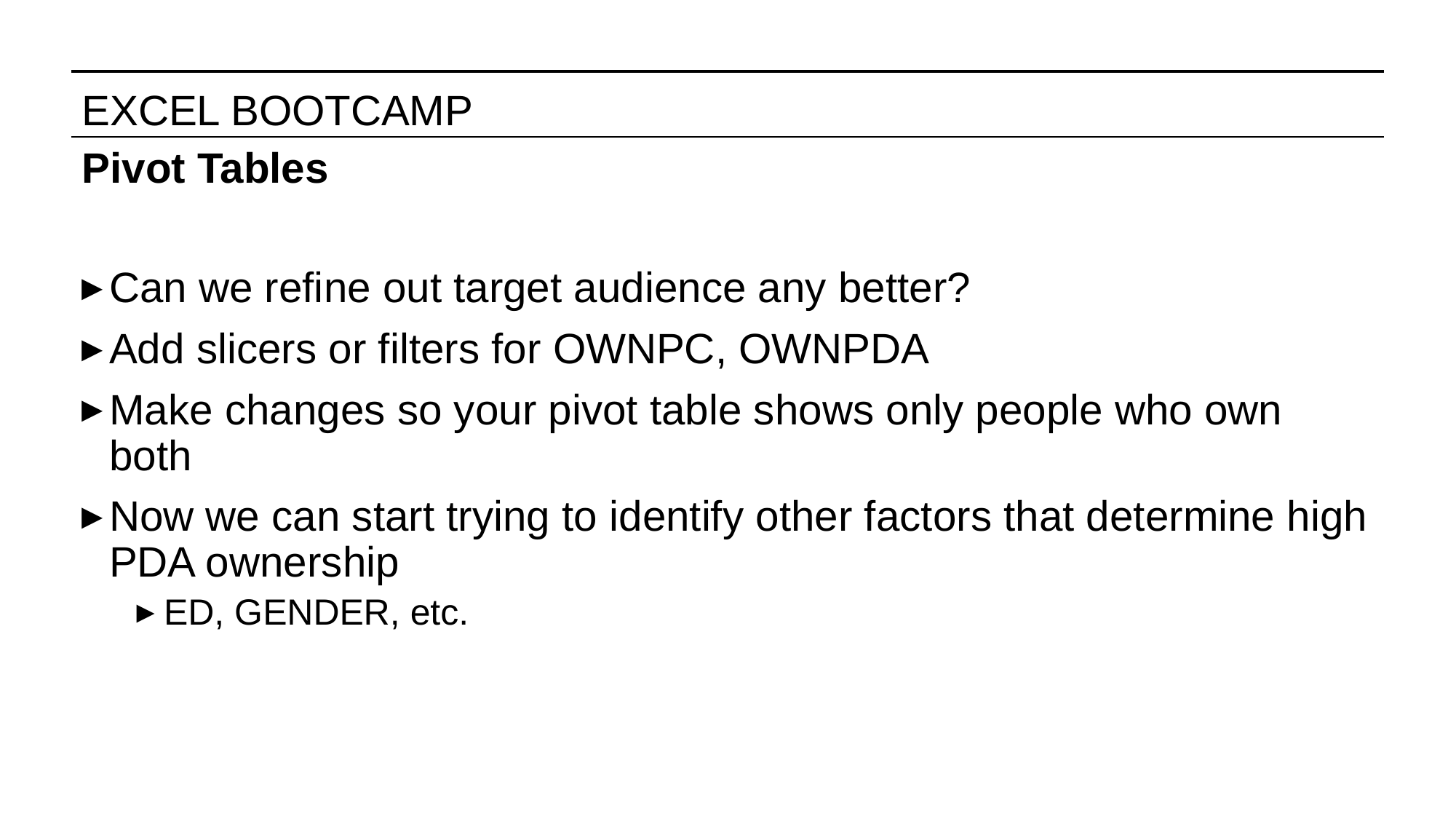

# EXCEL BOOTCAMP
Pivot Tables
Can we refine out target audience any better?
Add slicers or filters for OWNPC, OWNPDA
Make changes so your pivot table shows only people who own both
Now we can start trying to identify other factors that determine high PDA ownership
ED, GENDER, etc.